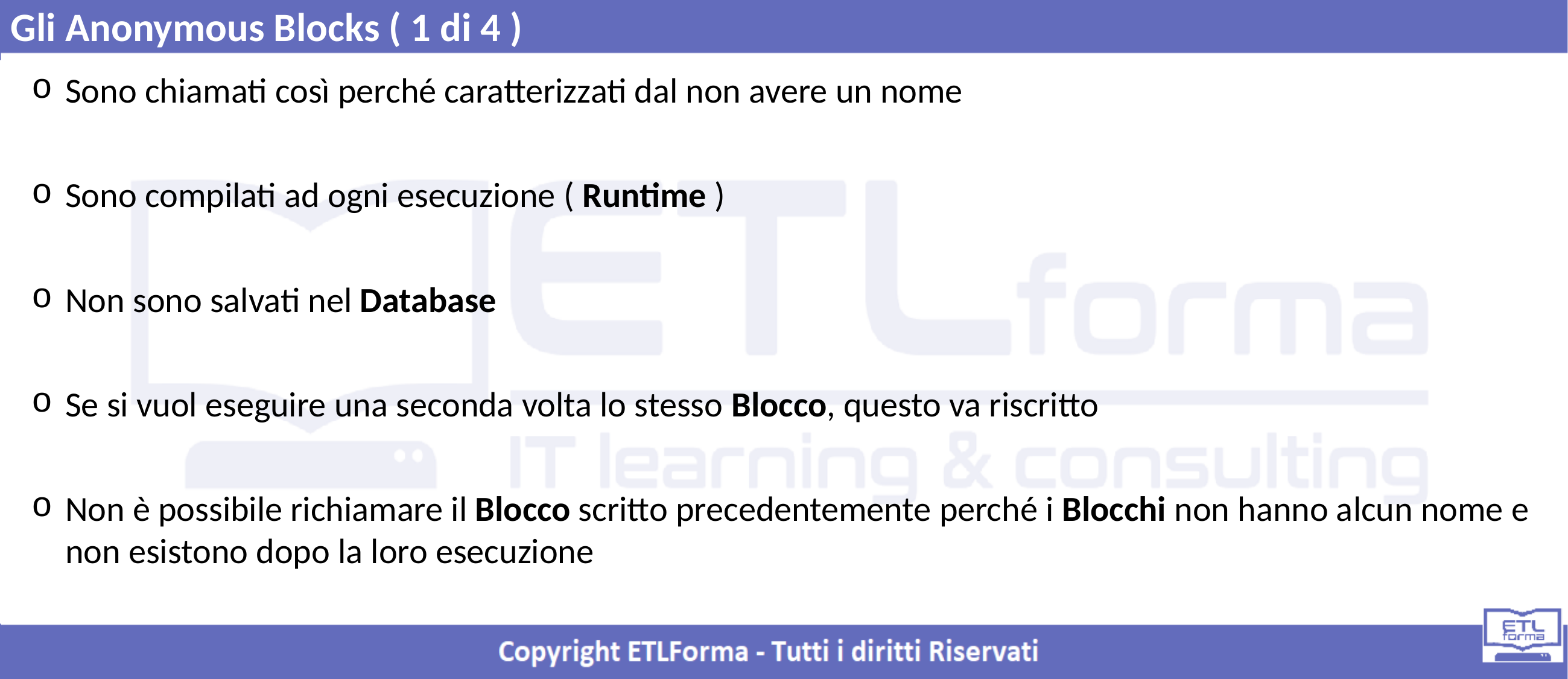

Gli Anonymous Blocks ( 1 di 4 )
Sono chiamati così perché caratterizzati dal non avere un nome

Sono compilati ad ogni esecuzione ( Runtime )

Non sono salvati nel Database

Se si vuol eseguire una seconda volta lo stesso Blocco, questo va riscritto

Non è possibile richiamare il Blocco scritto precedentemente perché i Blocchi non hanno alcun nome e non esistono dopo la loro esecuzione